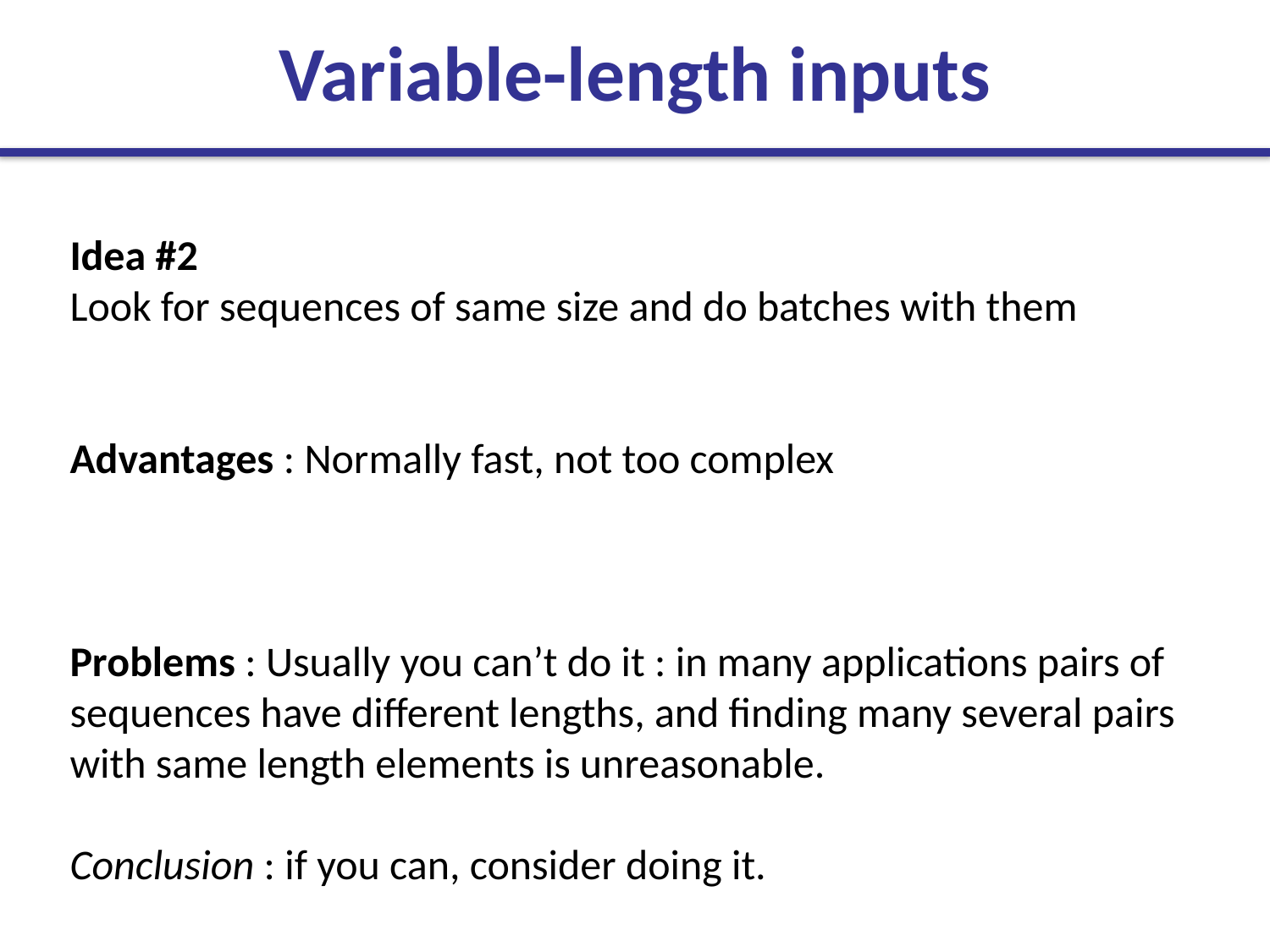

Variable-length inputs
Idea #2
Look for sequences of same size and do batches with them

Advantages : Normally fast, not too complex

Problems : Usually you can’t do it : in many applications pairs of sequences have different lengths, and finding many several pairs with same length elements is unreasonable.

Conclusion : if you can, consider doing it.